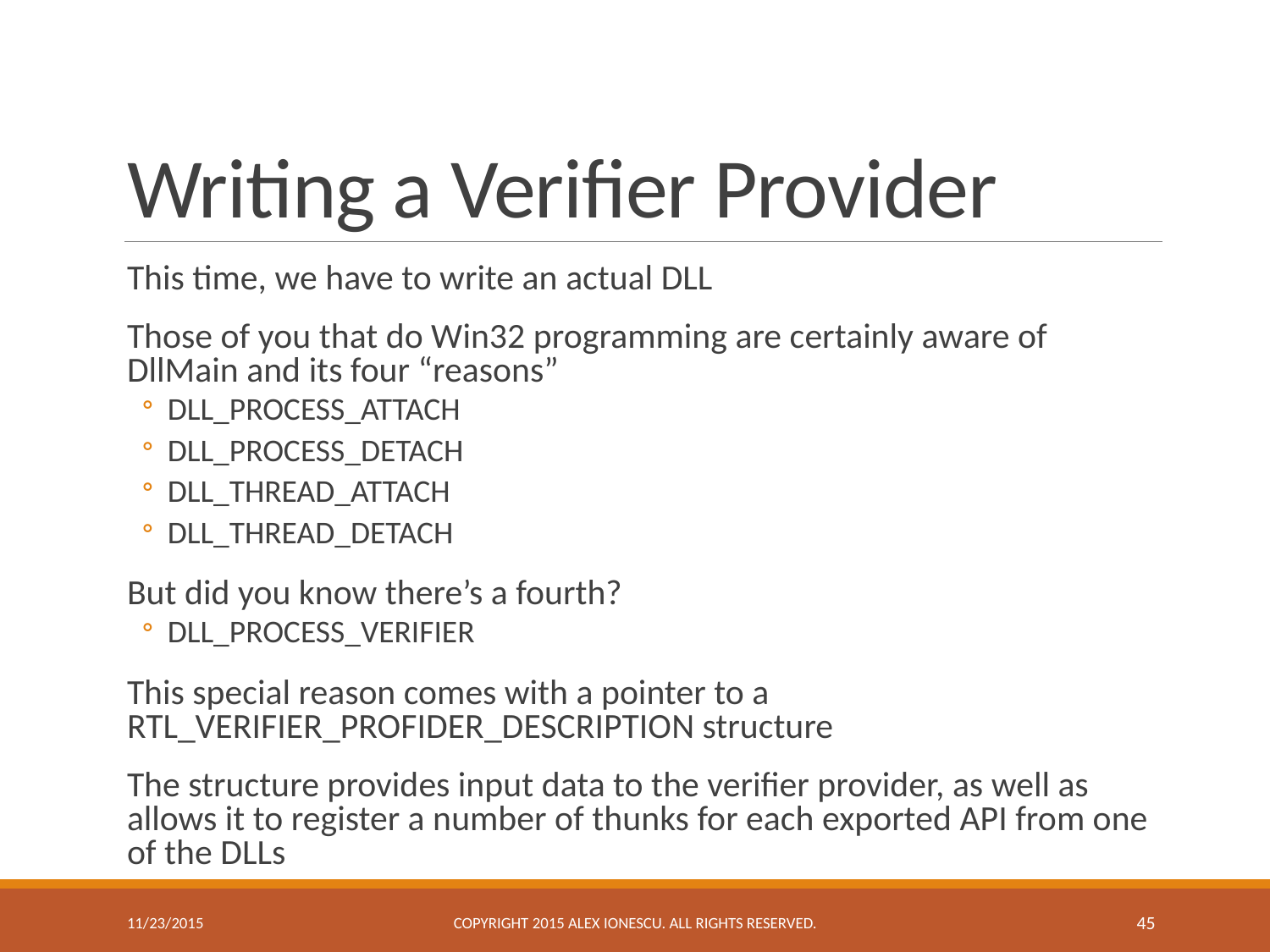

# Writing a Verifier Provider
This time, we have to write an actual DLL
Those of you that do Win32 programming are certainly aware of DllMain and its four “reasons”
DLL_PROCESS_ATTACH
DLL_PROCESS_DETACH
DLL_THREAD_ATTACH
DLL_THREAD_DETACH
But did you know there’s a fourth?
DLL_PROCESS_VERIFIER
This special reason comes with a pointer to a RTL_VERIFIER_PROFIDER_DESCRIPTION structure
The structure provides input data to the verifier provider, as well as allows it to register a number of thunks for each exported API from one of the DLLs
11/23/2015
Copyright 2015 ALEX IONESCU. ALL RIGHTS RESERVED.
45